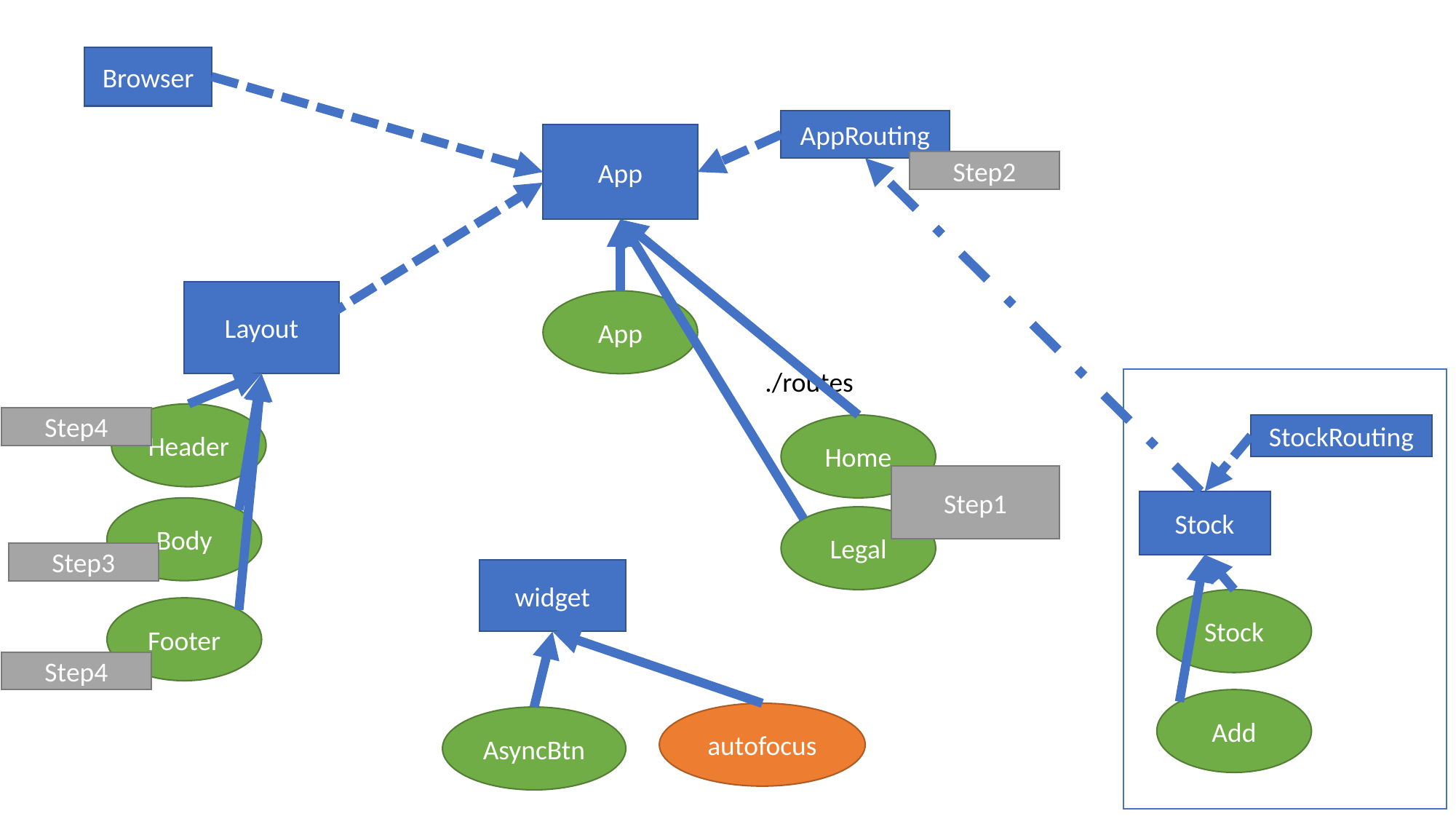

Browser
AppRouting
App
Step2
Layout
App
./routes

Header
Step4
Home
StockRouting
Step1
Stock
Body
Legal
Step3
widget
Stock
Footer
Step4
Add
autofocus
AsyncBtn